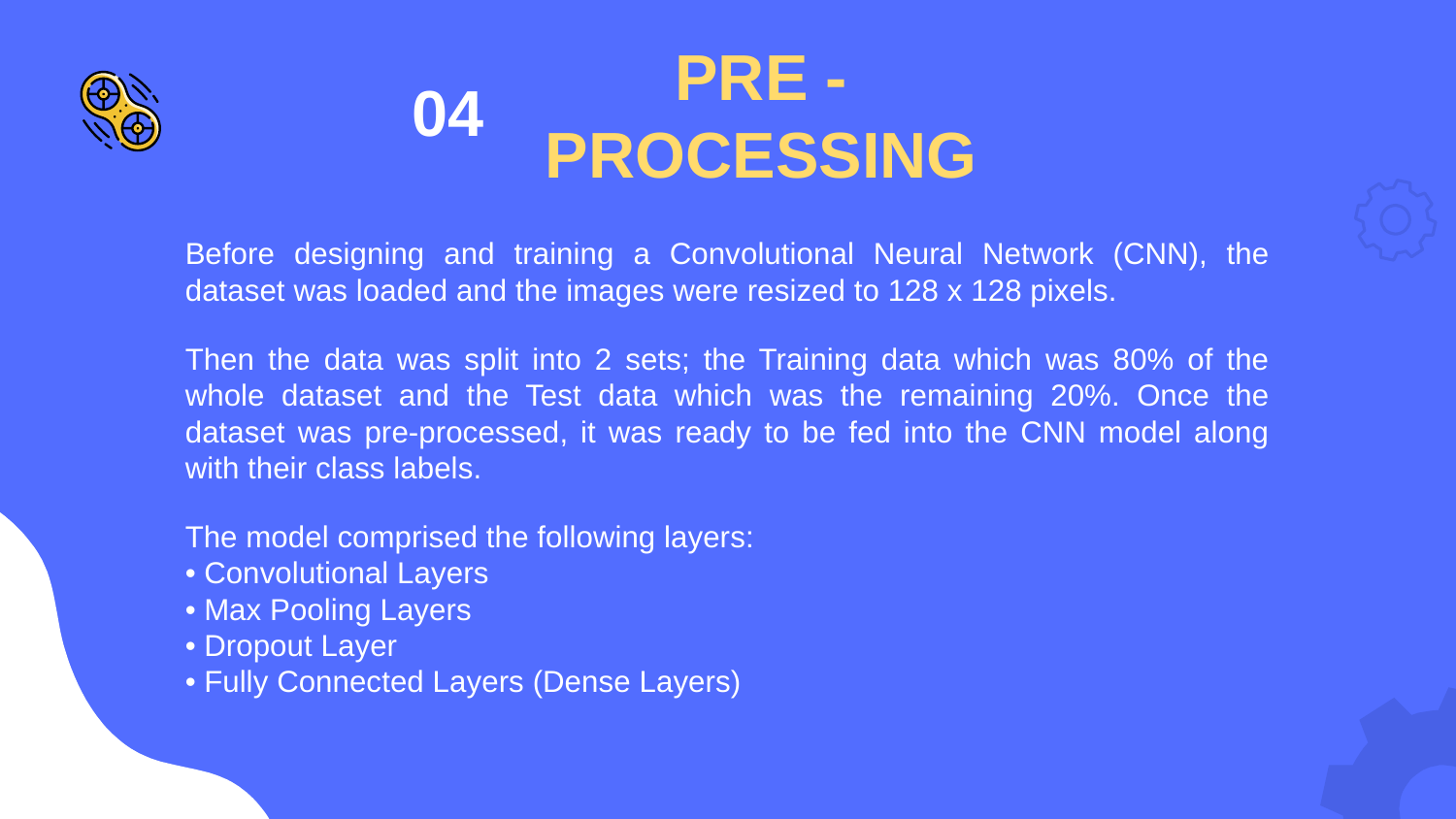

04

# PRE - PROCESSING
Before designing and training a Convolutional Neural Network (CNN), the dataset was loaded and the images were resized to 128 x 128 pixels.
Then the data was split into 2 sets; the Training data which was 80% of the whole dataset and the Test data which was the remaining 20%. Once the dataset was pre-processed, it was ready to be fed into the CNN model along with their class labels.
The model comprised the following layers:
• Convolutional Layers
• Max Pooling Layers
• Dropout Layer
• Fully Connected Layers (Dense Layers)